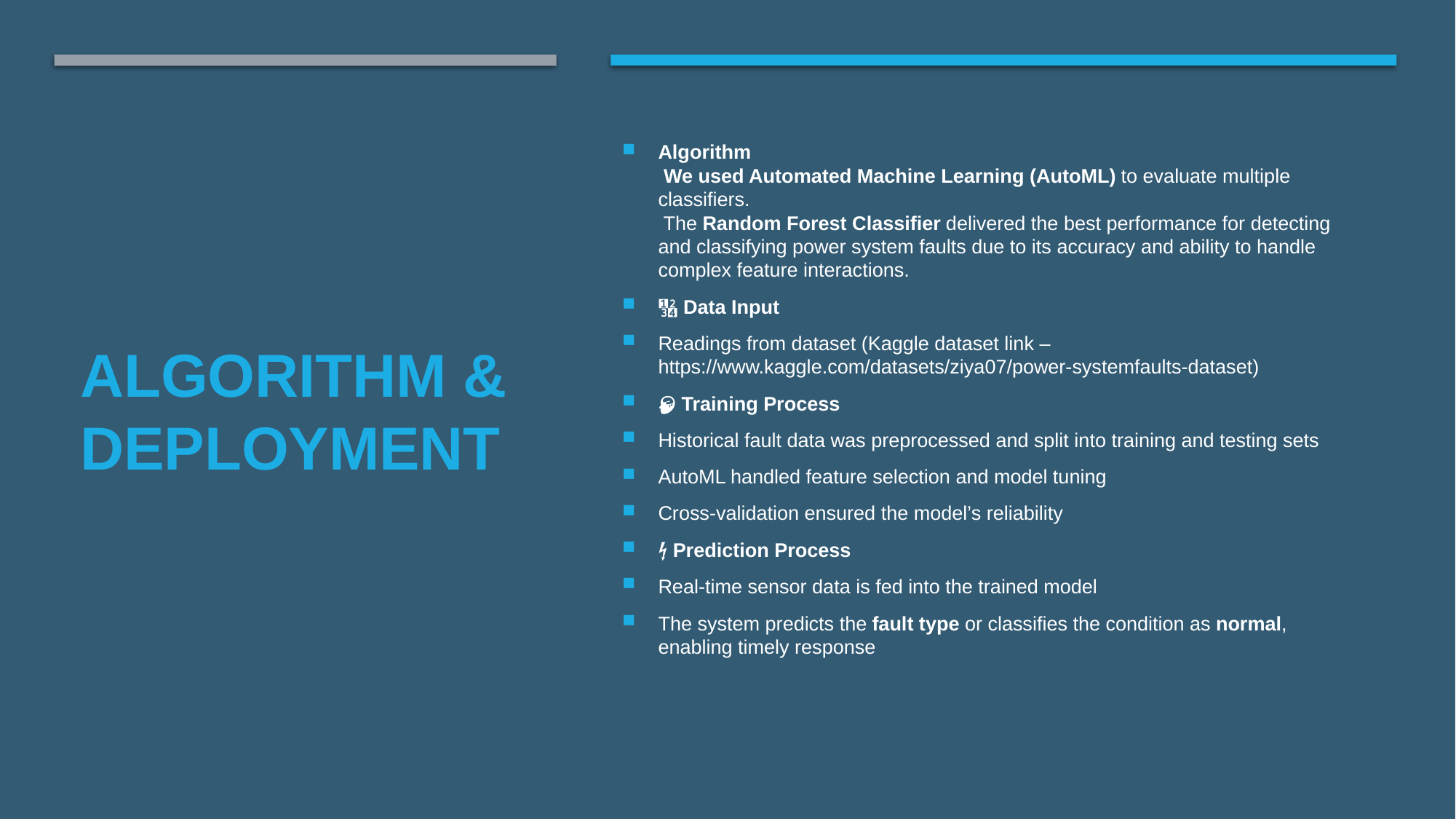

Algorithm
 We used Automated Machine Learning (AutoML) to evaluate multiple classifiers.
 The Random Forest Classifier delivered the best performance for detecting and classifying power system faults due to its accuracy and ability to handle complex feature interactions.
🔢 Data Input
Readings from dataset (Kaggle dataset link – https://www.kaggle.com/datasets/ziya07/power-systemfaults-dataset)
🧠 Training Process
Historical fault data was preprocessed and split into training and testing sets
AutoML handled feature selection and model tuning
Cross-validation ensured the model’s reliability
⚡ Prediction Process
Real-time sensor data is fed into the trained model
The system predicts the fault type or classifies the condition as normal, enabling timely response

# Algorithm & Deployment